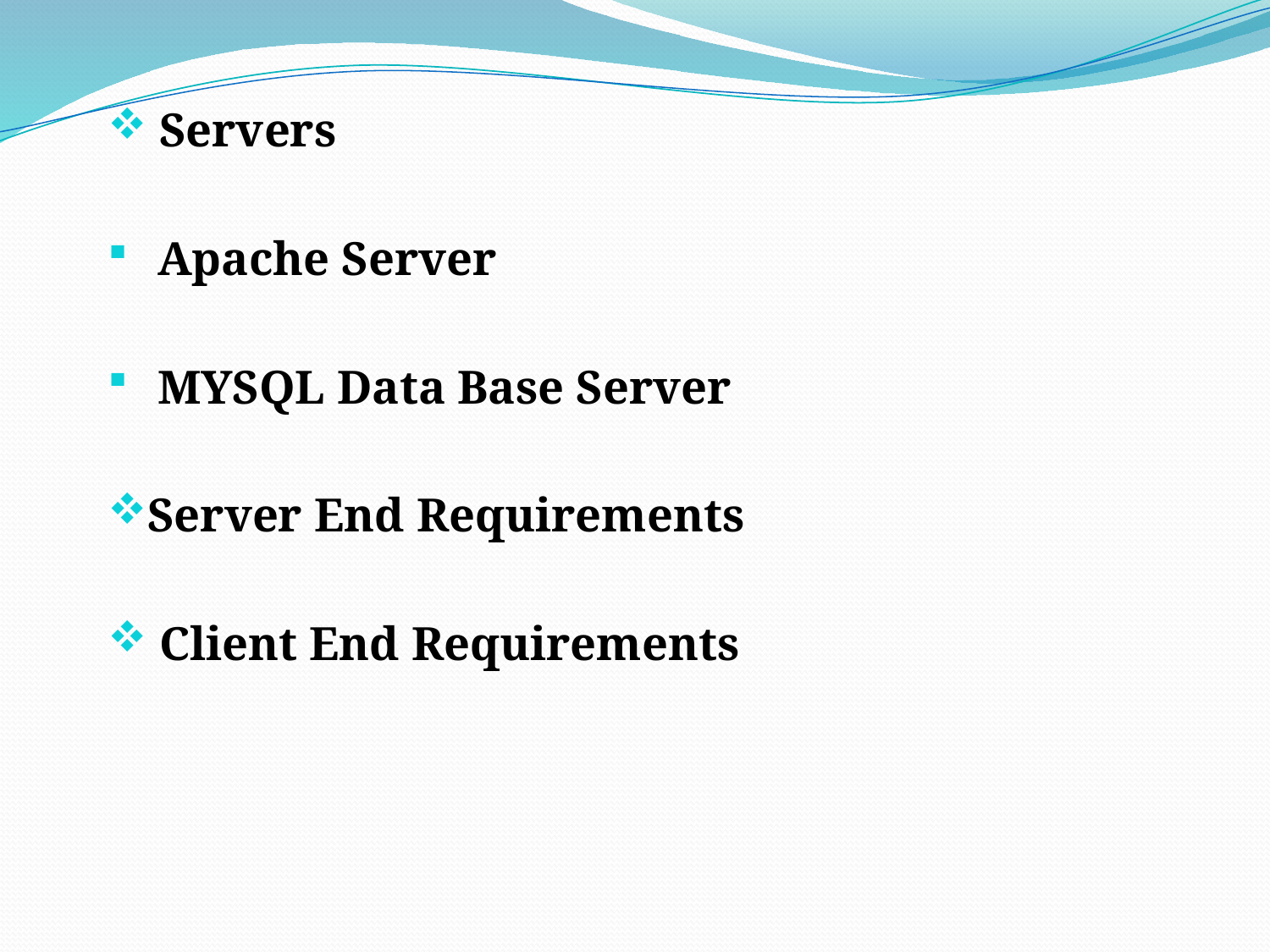

Servers

 Apache Server

 MYSQL Data Base Server

Server End Requirements

 Client End Requirements